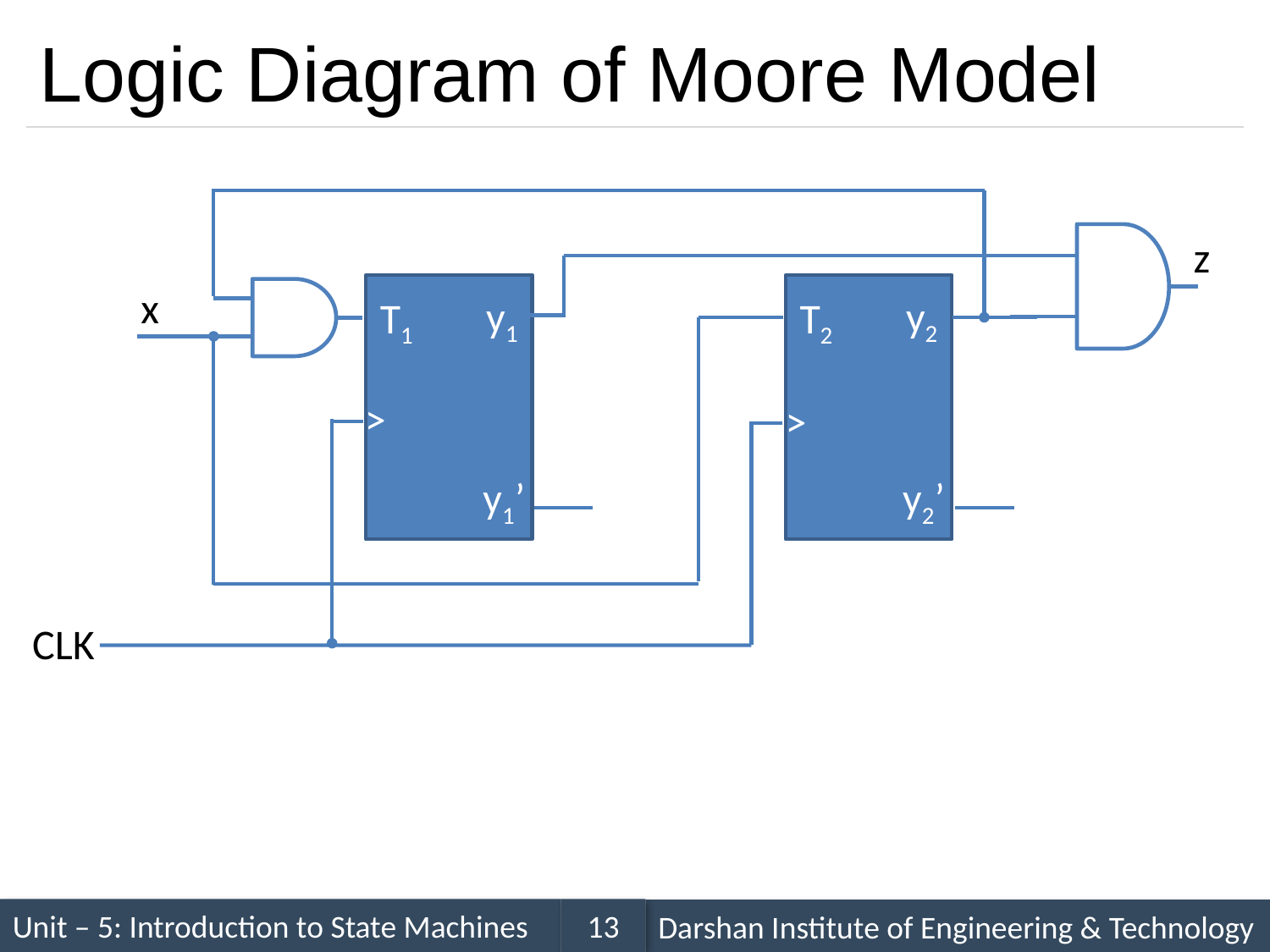

# Logic Diagram of Moore Model

z
x

y1
T1
y1’

y2
T2
y2’

>
>
CLK